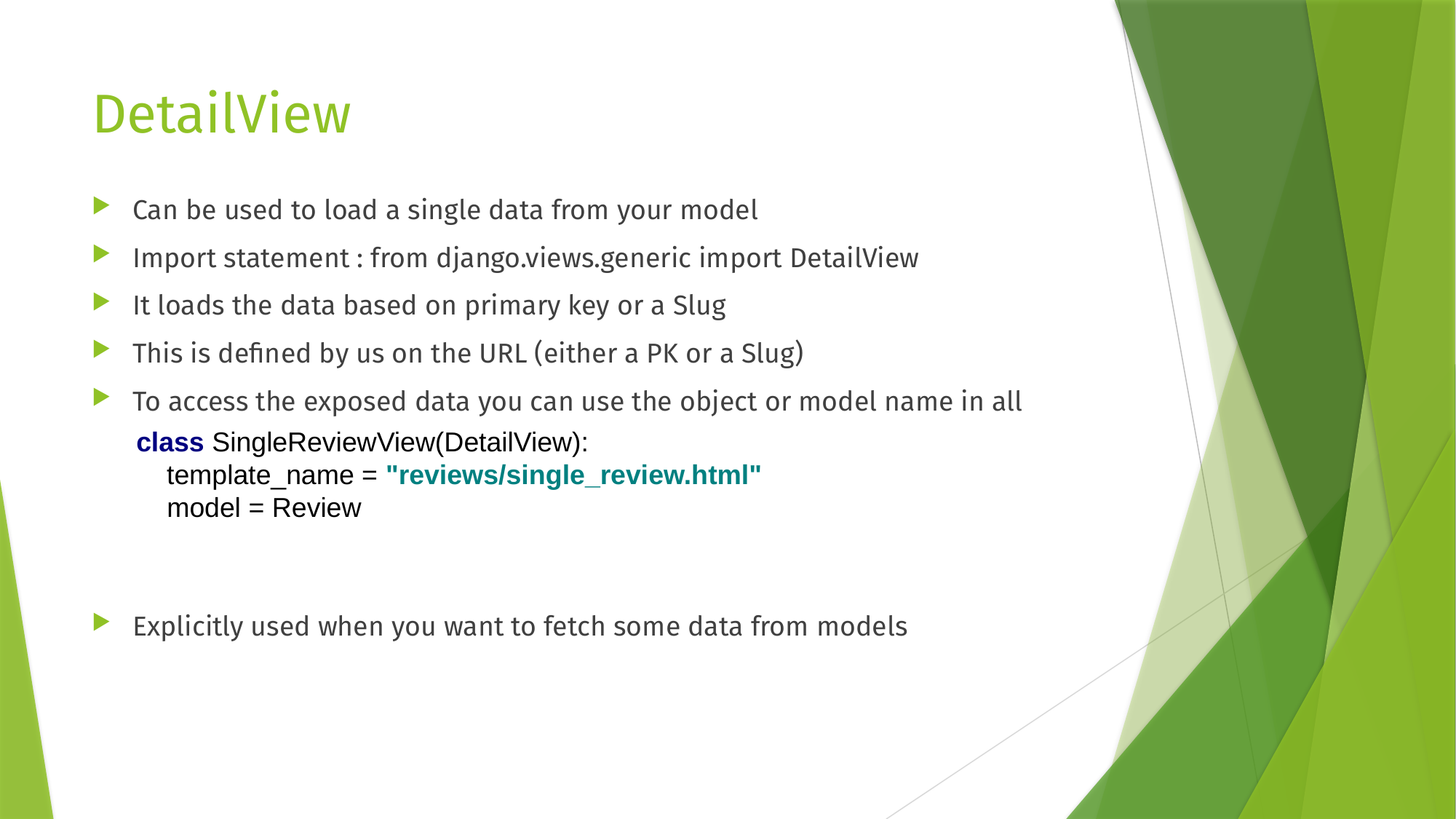

# DetailView
Can be used to load a single data from your model
Import statement : from django.views.generic import DetailView
It loads the data based on primary key or a Slug
This is defined by us on the URL (either a PK or a Slug)
To access the exposed data you can use the object or model name in all lower case in the template

Explicitly used when you want to fetch some data from models

class SingleReviewView(DetailView):
    template_name = "reviews/single_review.html"
    model = Review